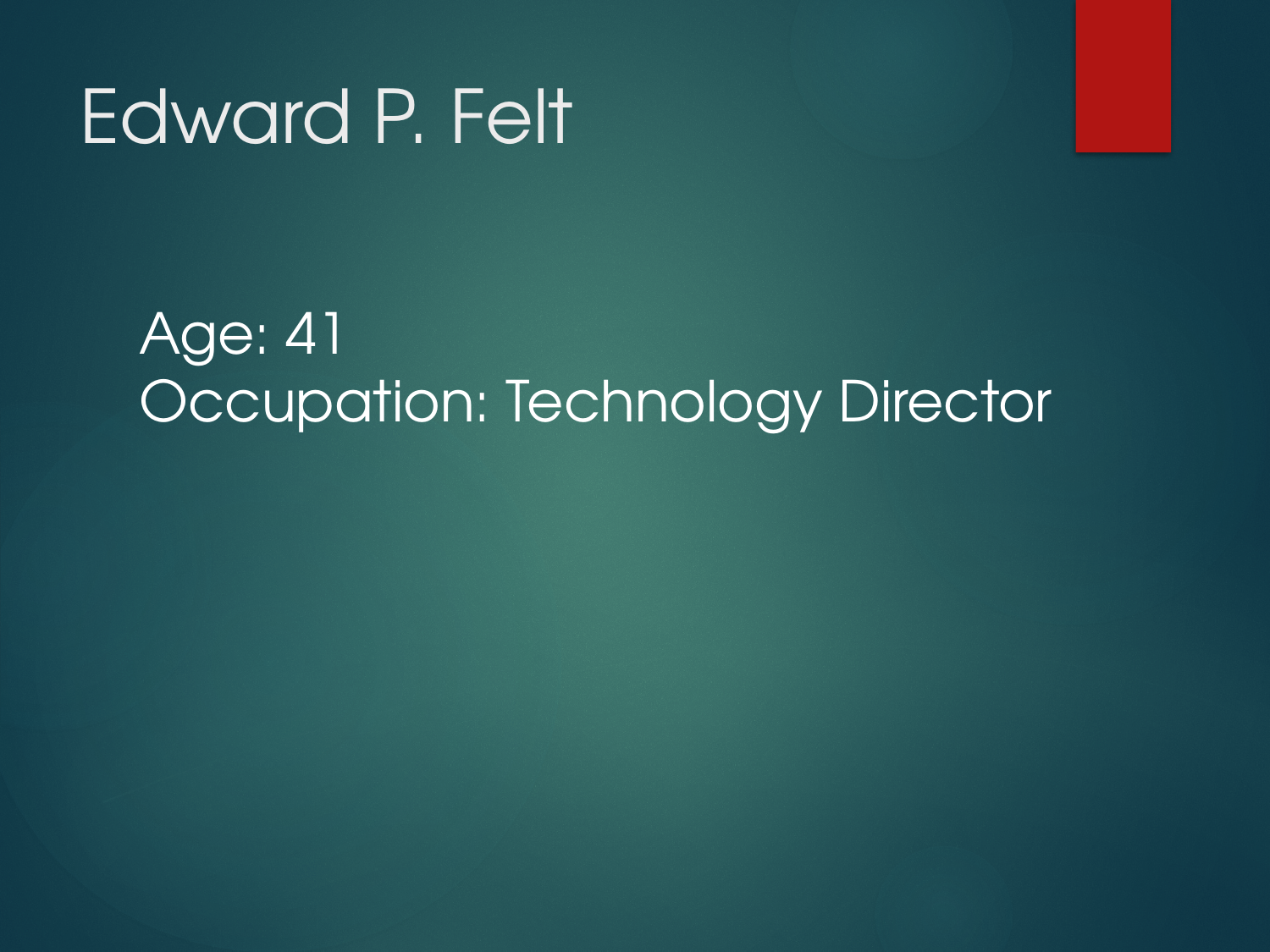

# Edward P. Felt

Age: 41
Occupation: Technology Director